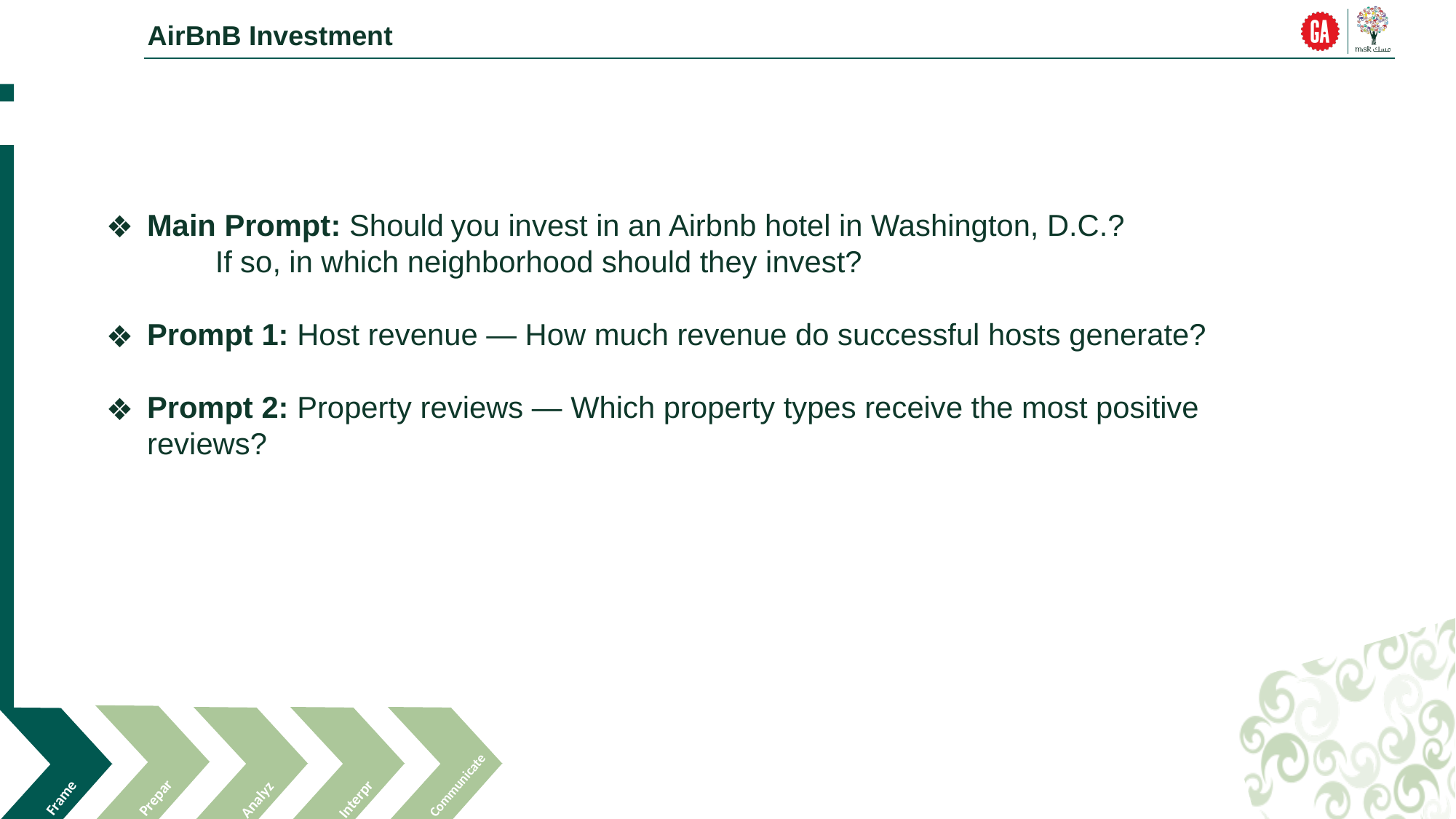

AirBnB Investment
Main Prompt: Should you invest in an Airbnb hotel in Washington, D.C.?
	If so, in which neighborhood should they invest?

Prompt 1: Host revenue — How much revenue do successful hosts generate?

Prompt 2: Property reviews — Which property types receive the most positive reviews?

Communicate
Frame
Interpret
Prepare
Analyze